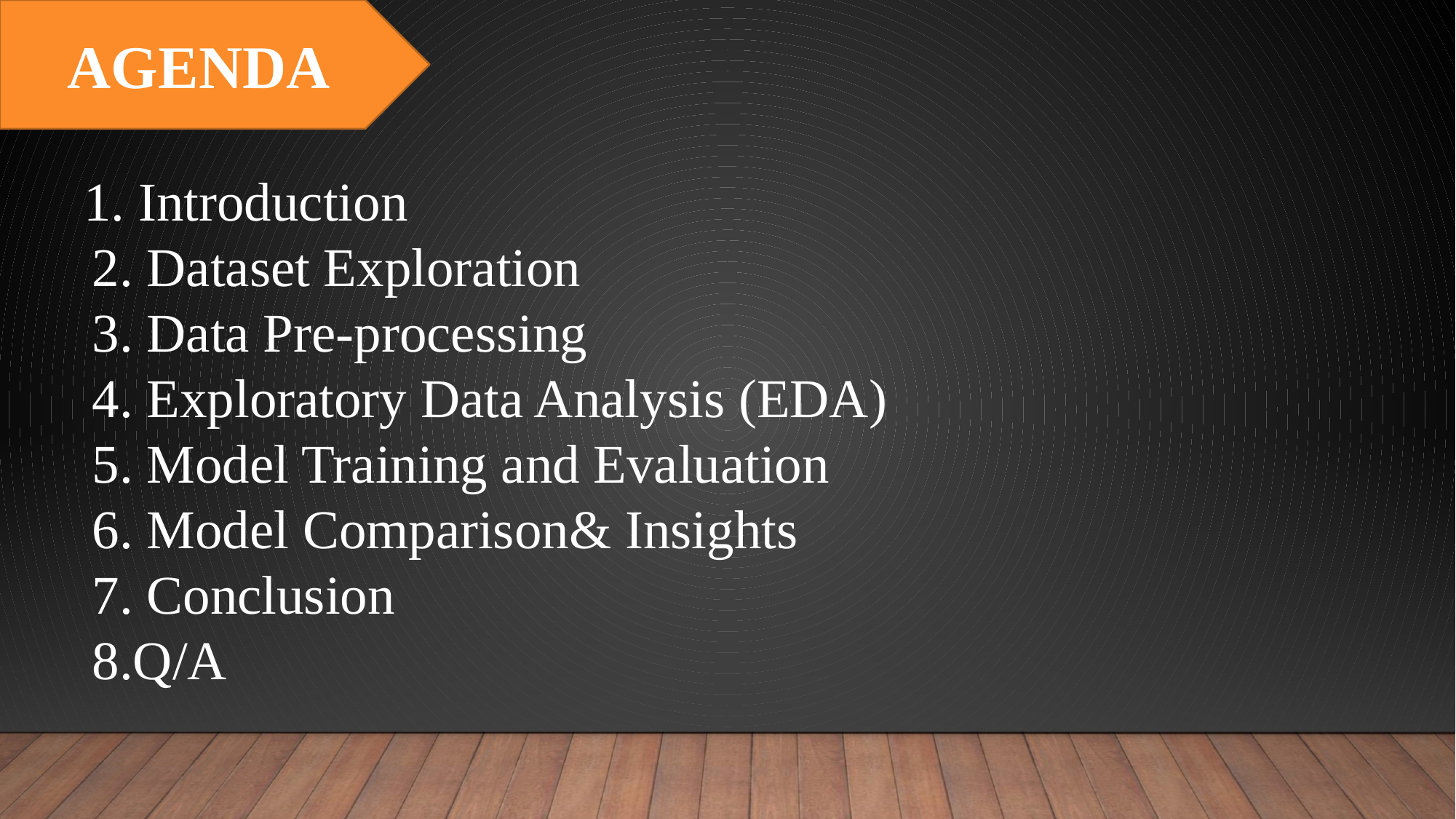

AGENDA
                1. Introduction
       2. Dataset Exploration
       3. Data Pre-processing
       4. Exploratory Data Analysis (EDA)
       5. Model Training and Evaluation
       6. Model Comparison& Insights
       7. Conclusion
       8.Q/A